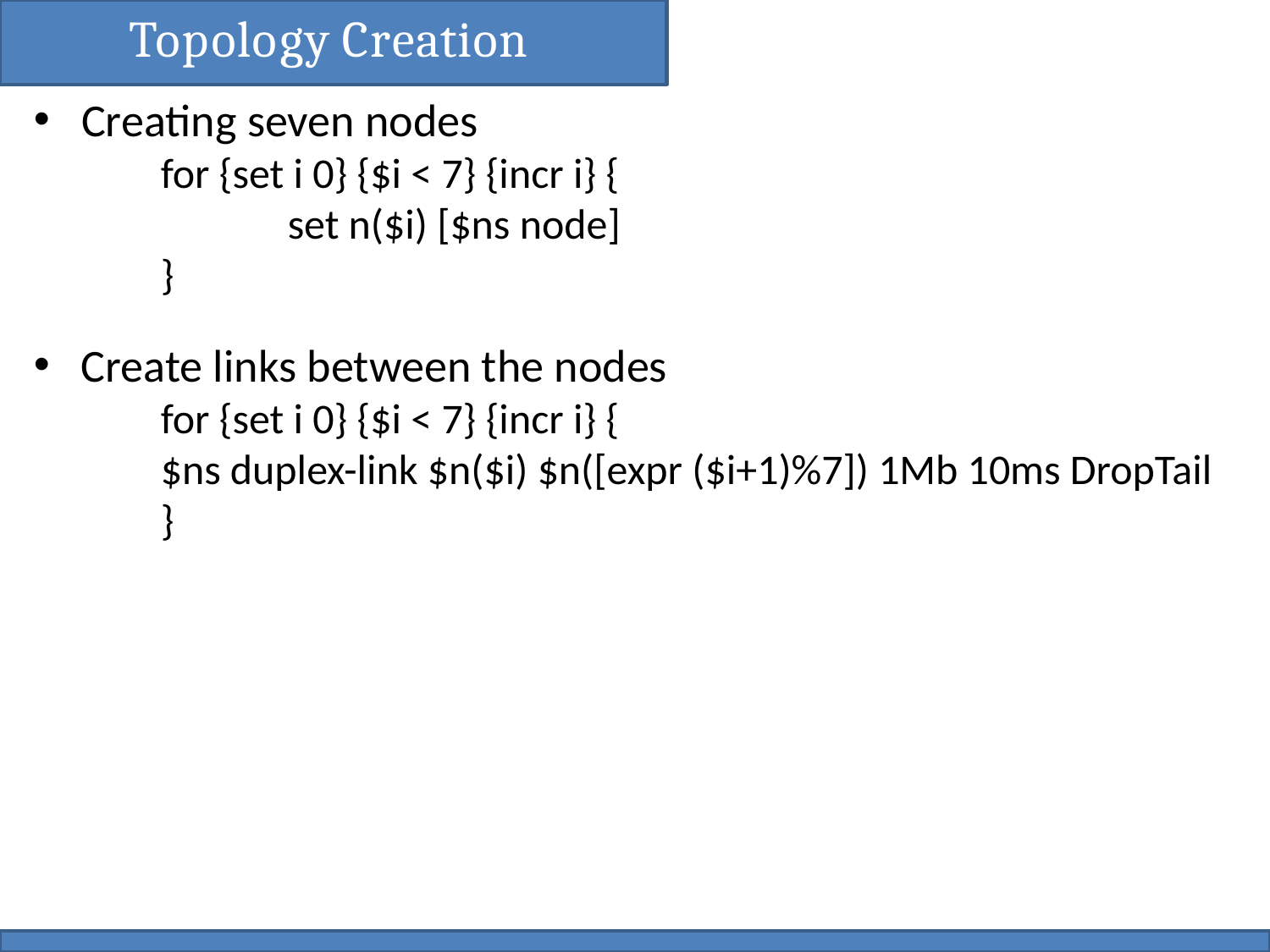

Topology Creation
Creating seven nodes
	for {set i 0} {$i < 7} {incr i} {
        		set n($i) [$ns node]
	}

   Create links between the nodes
	for {set i 0} {$i < 7} {incr i} {
        	$ns duplex-link $n($i) $n([expr ($i+1)%7]) 1Mb 10ms DropTail
	}